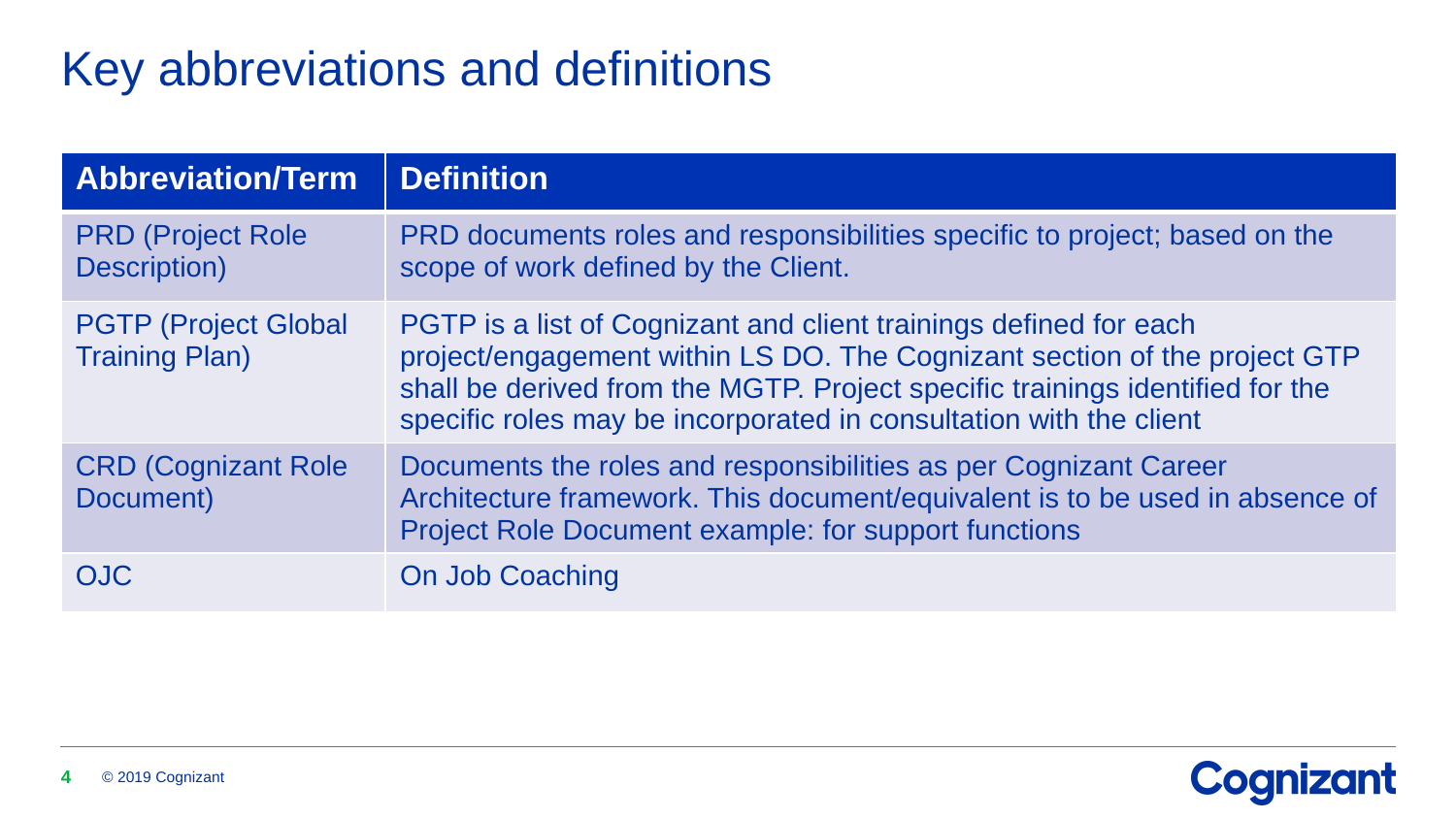

# Key abbreviations and definitions
| Abbreviation/Term | Definition |
| --- | --- |
| PRD (Project Role Description) | PRD documents roles and responsibilities specific to project; based on the scope of work defined by the Client. |
| PGTP (Project Global Training Plan) | PGTP is a list of Cognizant and client trainings defined for each project/engagement within LS DO. The Cognizant section of the project GTP shall be derived from the MGTP. Project specific trainings identified for the specific roles may be incorporated in consultation with the client |
| CRD (Cognizant Role Document) | Documents the roles and responsibilities as per Cognizant Career Architecture framework. This document/equivalent is to be used in absence of Project Role Document example: for support functions |
| OJC | On Job Coaching |
4
© 2019 Cognizant